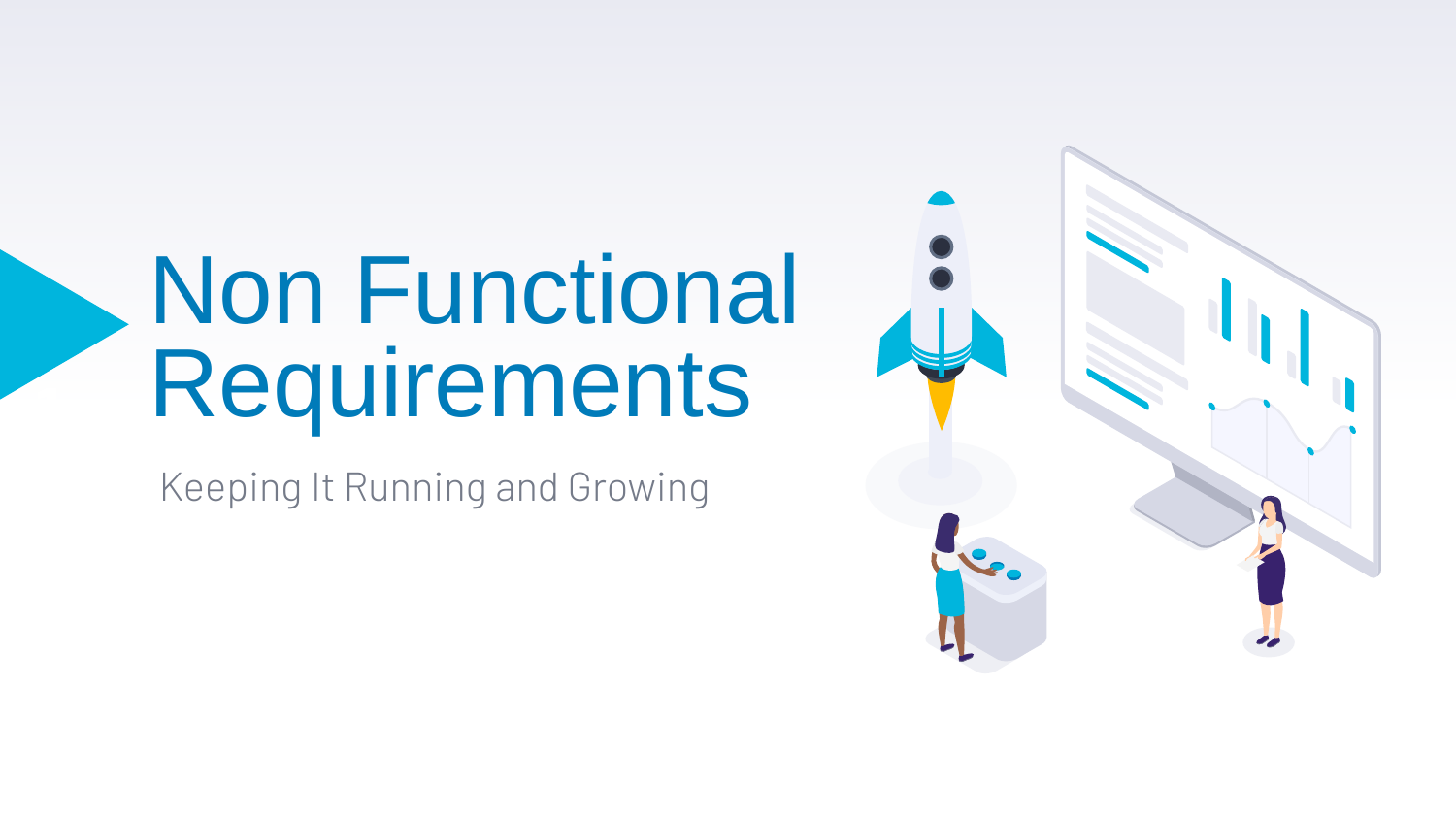

# Non Functional Requirements
1
Keeping It Running and Growing